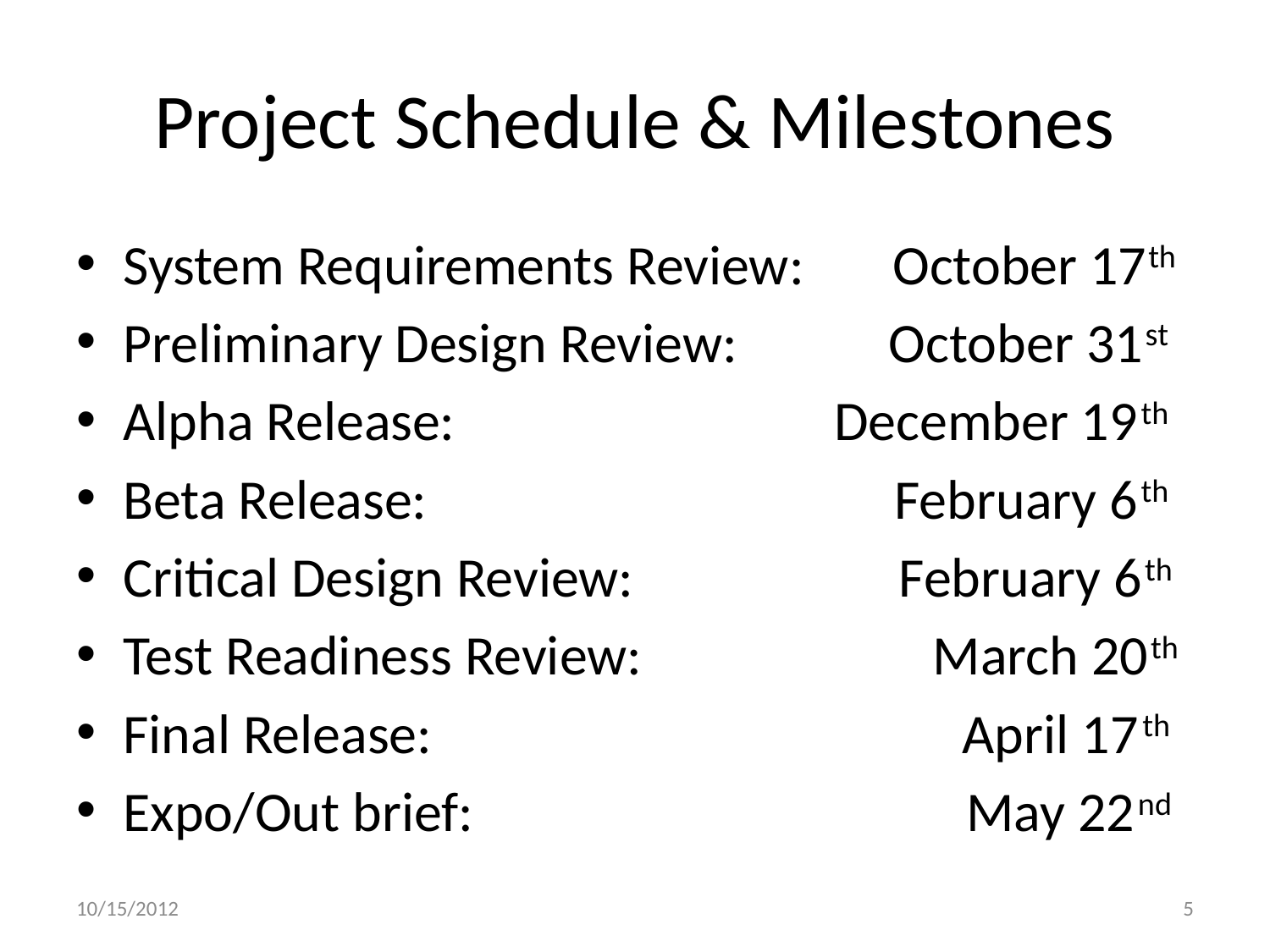

# Project Schedule & Milestones
System Requirements Review:       October 17th
Preliminary Design Review:            October 31st
Alpha Release:                              December 19th
Beta Release:                                     February 6th
Critical Design Review:                     February 6th
Test Readiness Review:                       March 20th
Final Release:                                          April 17th
Expo/Out brief:                                       May 22nd
10/15/2012
5